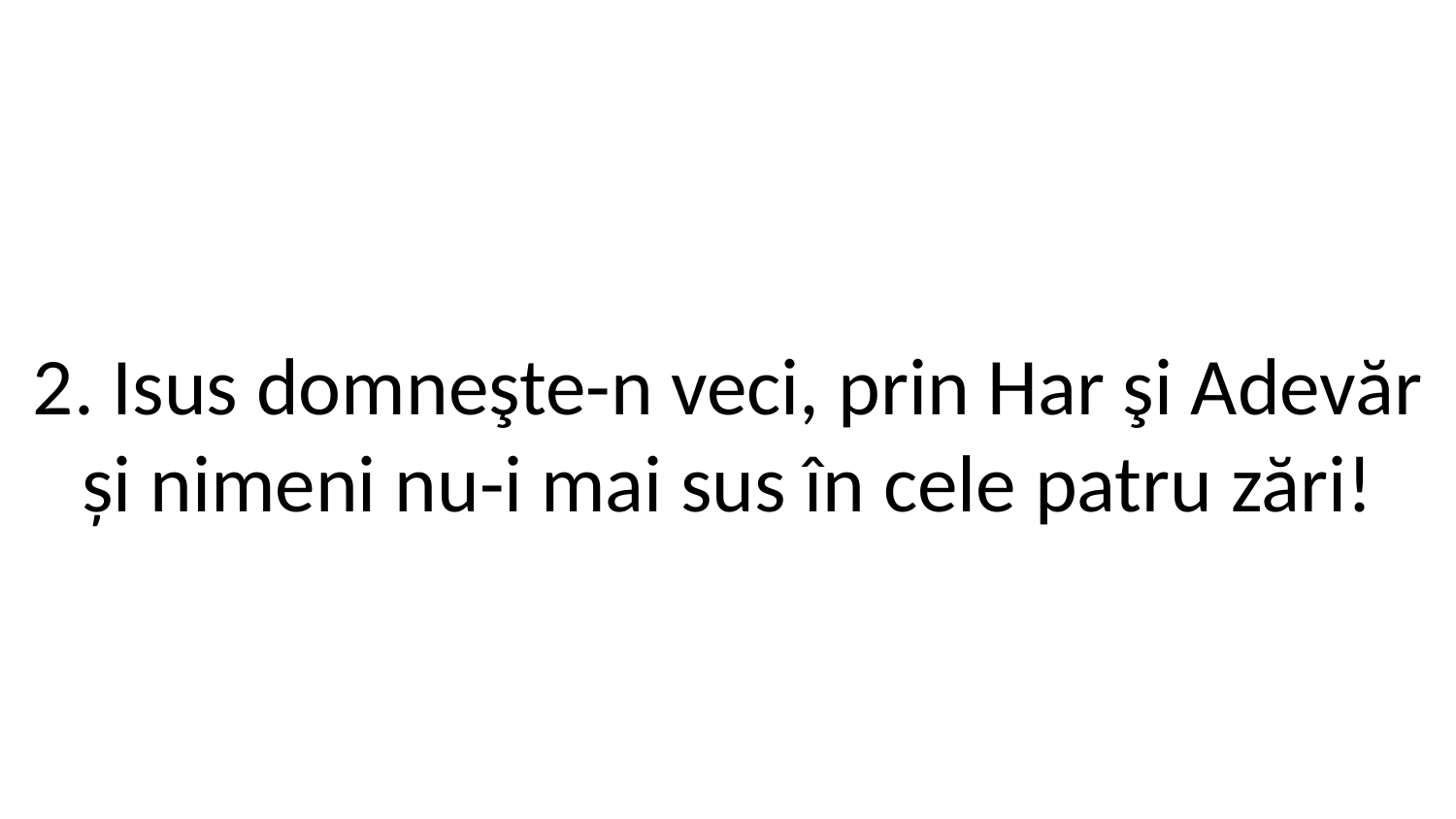

2. Isus domneşte-n veci, prin Har şi Adevăr
și nimeni nu-i mai sus în cele patru zări!